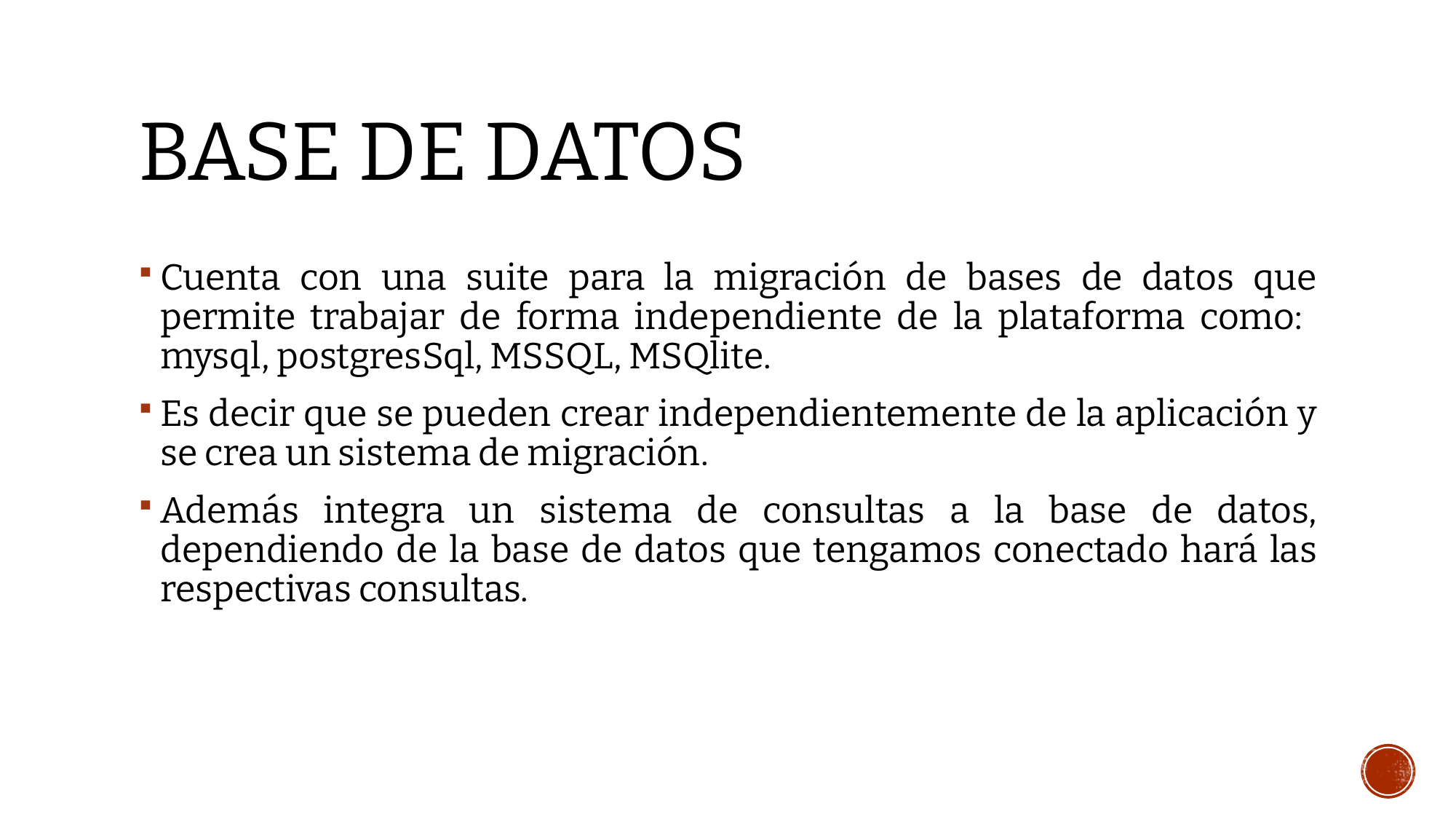

# BASE DE DATOS
Cuenta con una suite para la migración de bases de datos que permite trabajar de forma independiente de la plataforma como:  mysql, postgresSql, MSSQL, MSQlite.
Es decir que se pueden crear independientemente de la aplicación y se crea un sistema de migración.
Además integra un sistema de consultas a la base de datos, dependiendo de la base de datos que tengamos conectado hará las respectivas consultas.